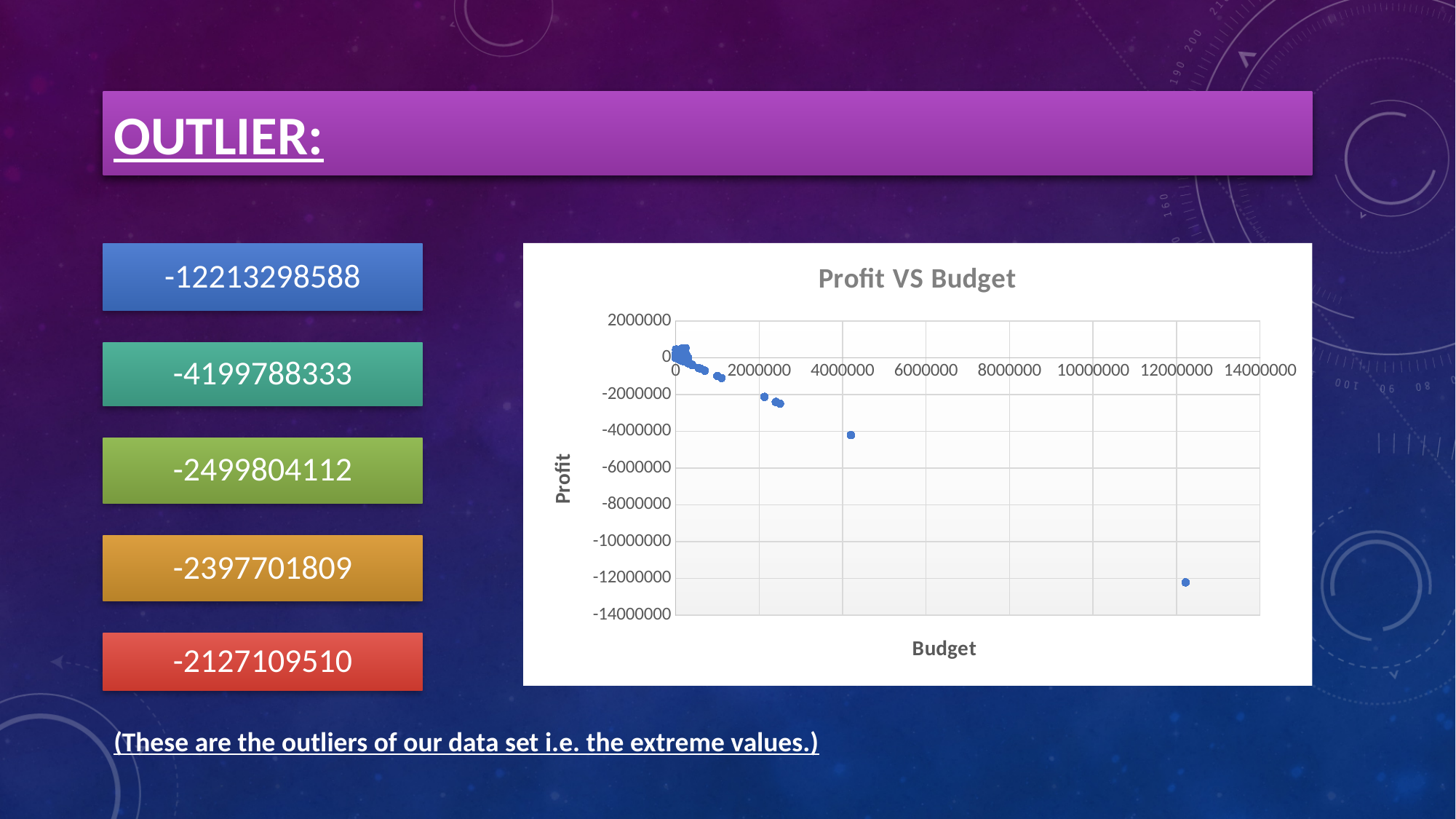

-12213298588
-4199788333
-2499804112
-2397701809
-2127109510
# Outlier:

### Chart: Profit VS Budget

| Category | profit2 |
|---|---|
(These are the outliers of our data set i.e. the extreme values.)